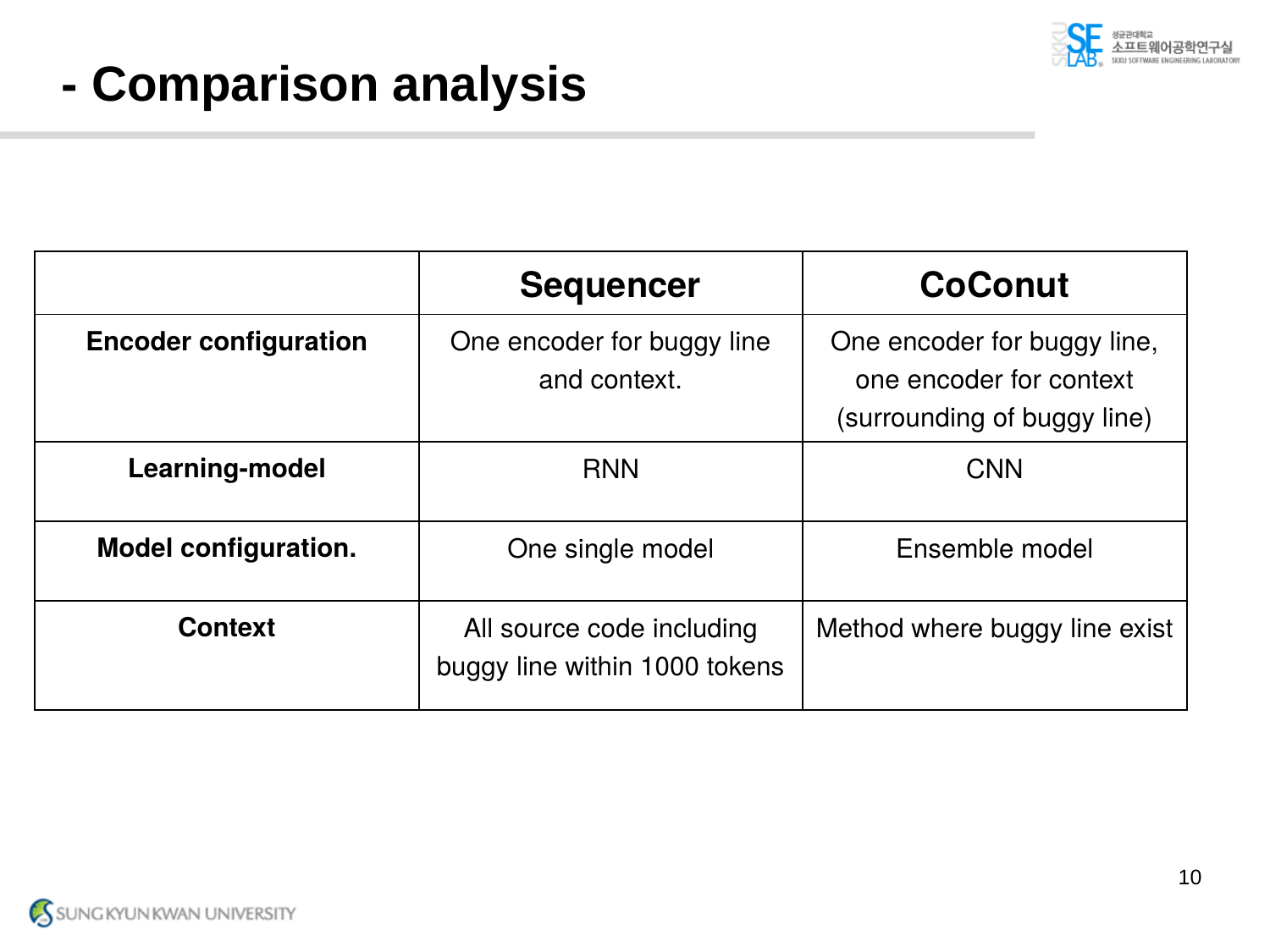

# - Comparison analysis
|  | Sequencer | CoConut |
| --- | --- | --- |
| Encoder configuration | One encoder for buggy line and context. | One encoder for buggy line, one encoder for context (surrounding of buggy line) |
| Learning-model | RNN | CNN |
| Model configuration. | One single model | Ensemble model |
| Context | All source code including buggy line within 1000 tokens | Method where buggy line exist |
10